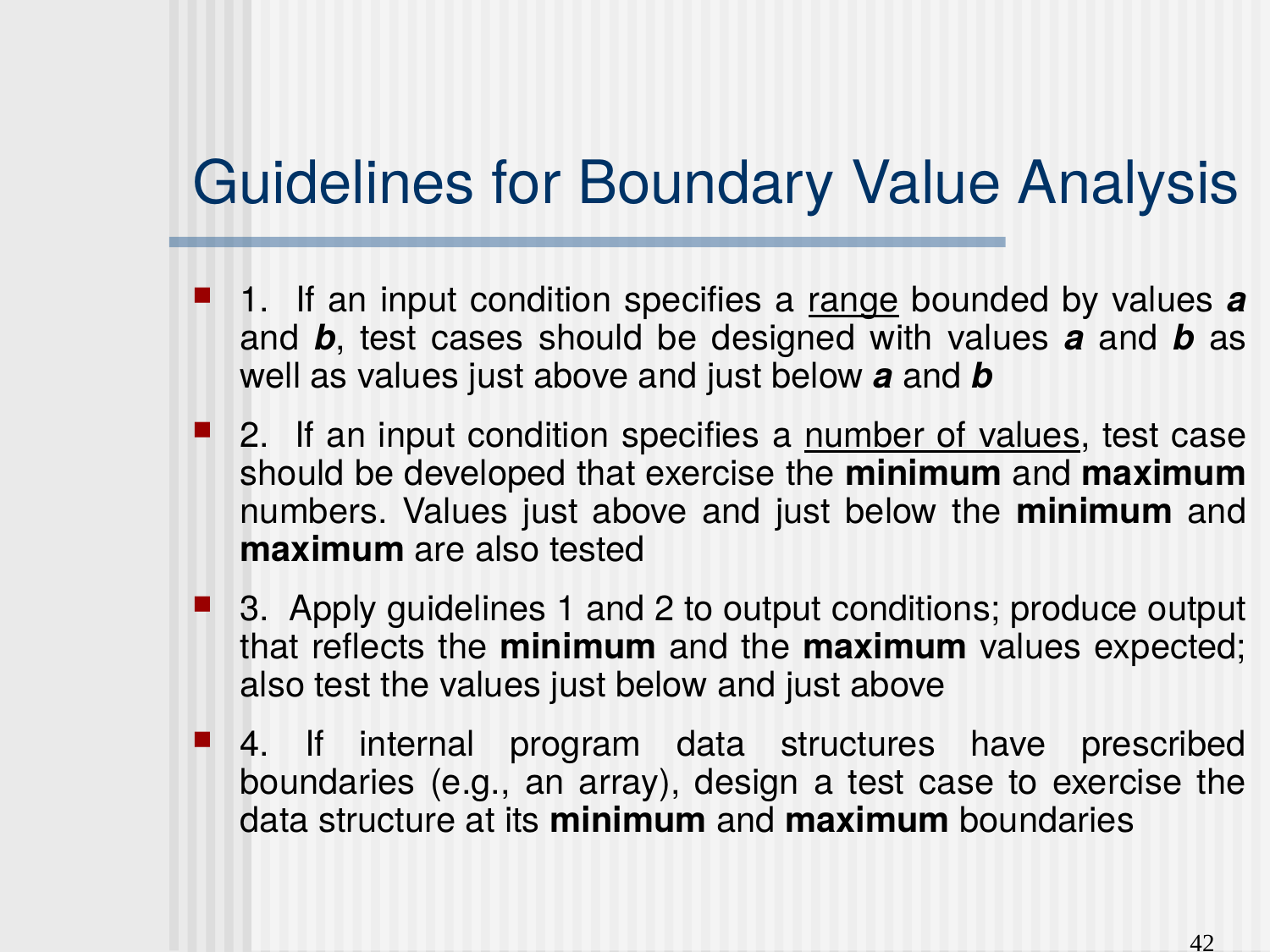

# Guidelines for Boundary Value Analysis
1.  If an input condition specifies a range bounded by values a and b, test cases should be designed with values a and b as well as values just above and just below a and b
2.  If an input condition specifies a number of values, test case should be developed that exercise the minimum and maximum numbers. Values just above and just below the minimum and maximum are also tested
3.  Apply guidelines 1 and 2 to output conditions; produce output that reflects the minimum and the maximum values expected; also test the values just below and just above
4. If internal program data structures have prescribed boundaries (e.g., an array), design a test case to exercise the data structure at its minimum and maximum boundaries
42